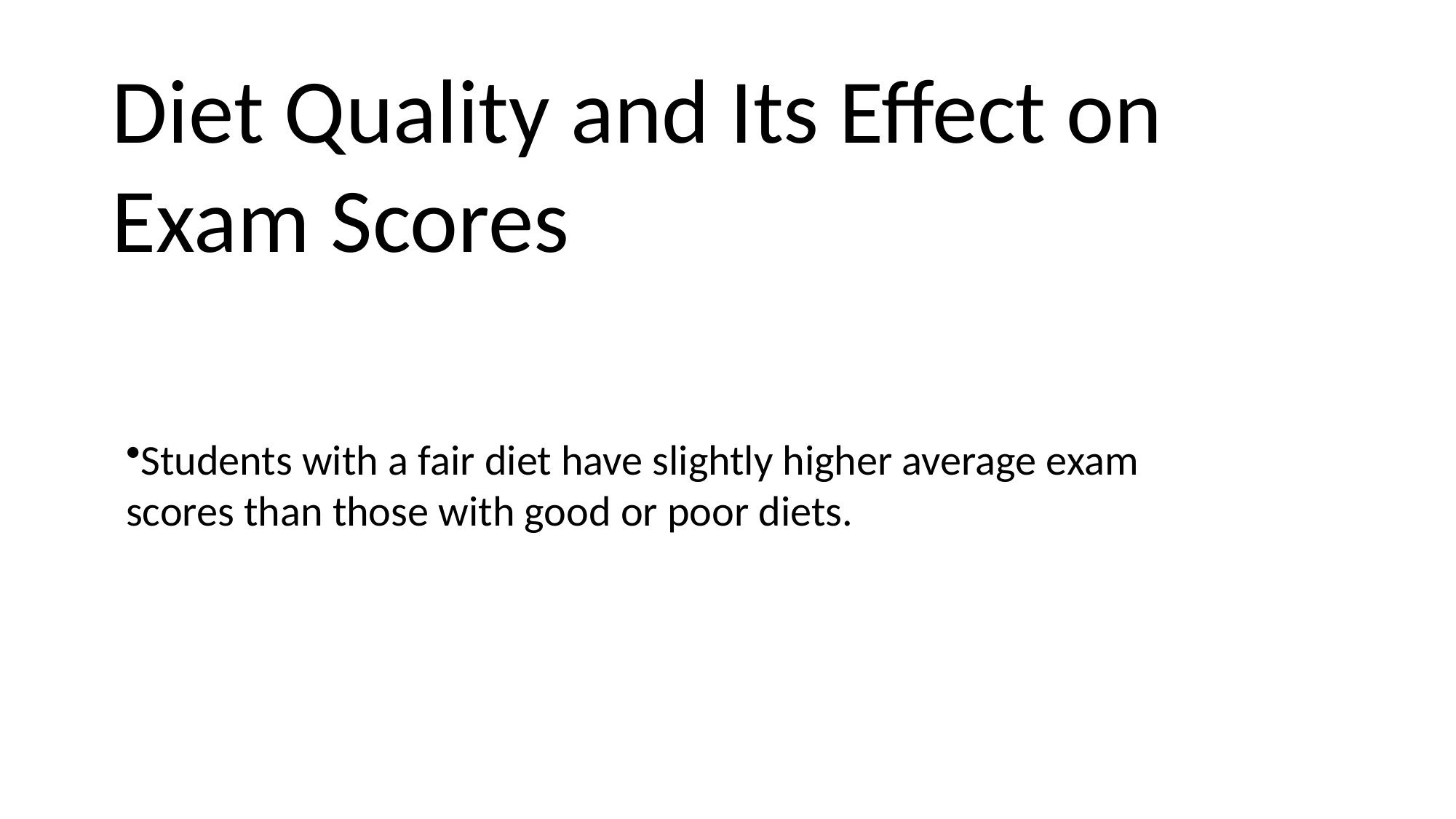

Diet Quality and Its Effect on Exam Scores
|  |  |
| --- | --- |
|  |  |
|  |  |
Students with a fair diet have slightly higher average exam scores than those with good or poor diets.